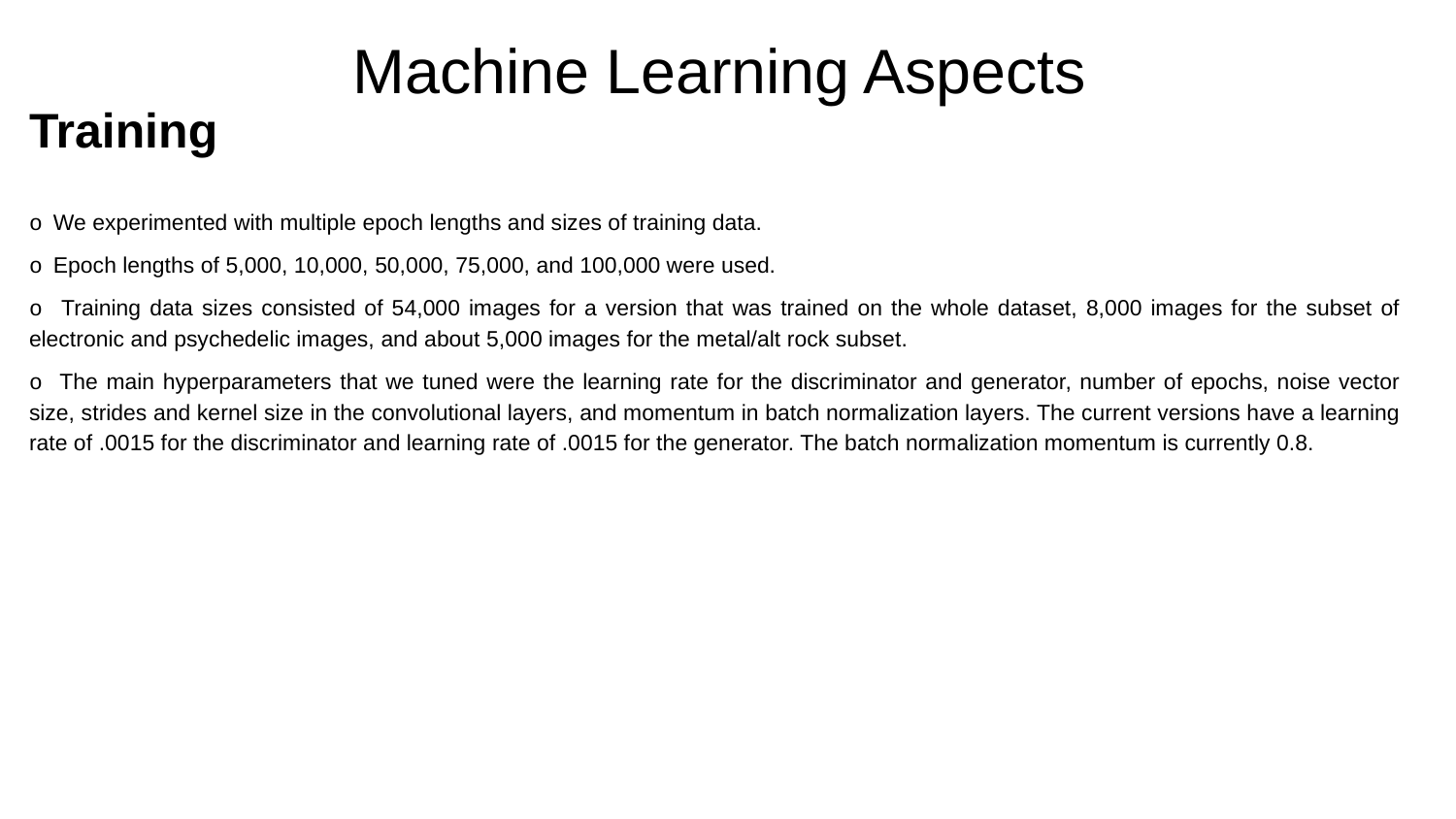

# Machine Learning Aspects
Training

o   We experimented with multiple epoch lengths and sizes of training data.
o   Epoch lengths of 5,000, 10,000, 50,000, 75,000, and 100,000 were used.
o   Training data sizes consisted of 54,000 images for a version that was trained on the whole dataset, 8,000 images for the subset of electronic and psychedelic images, and about 5,000 images for the metal/alt rock subset.
o   The main hyperparameters that we tuned were the learning rate for the discriminator and generator, number of epochs, noise vector size, strides and kernel size in the convolutional layers, and momentum in batch normalization layers. The current versions have a learning rate of .0015 for the discriminator and learning rate of .0015 for the generator. The batch normalization momentum is currently 0.8.